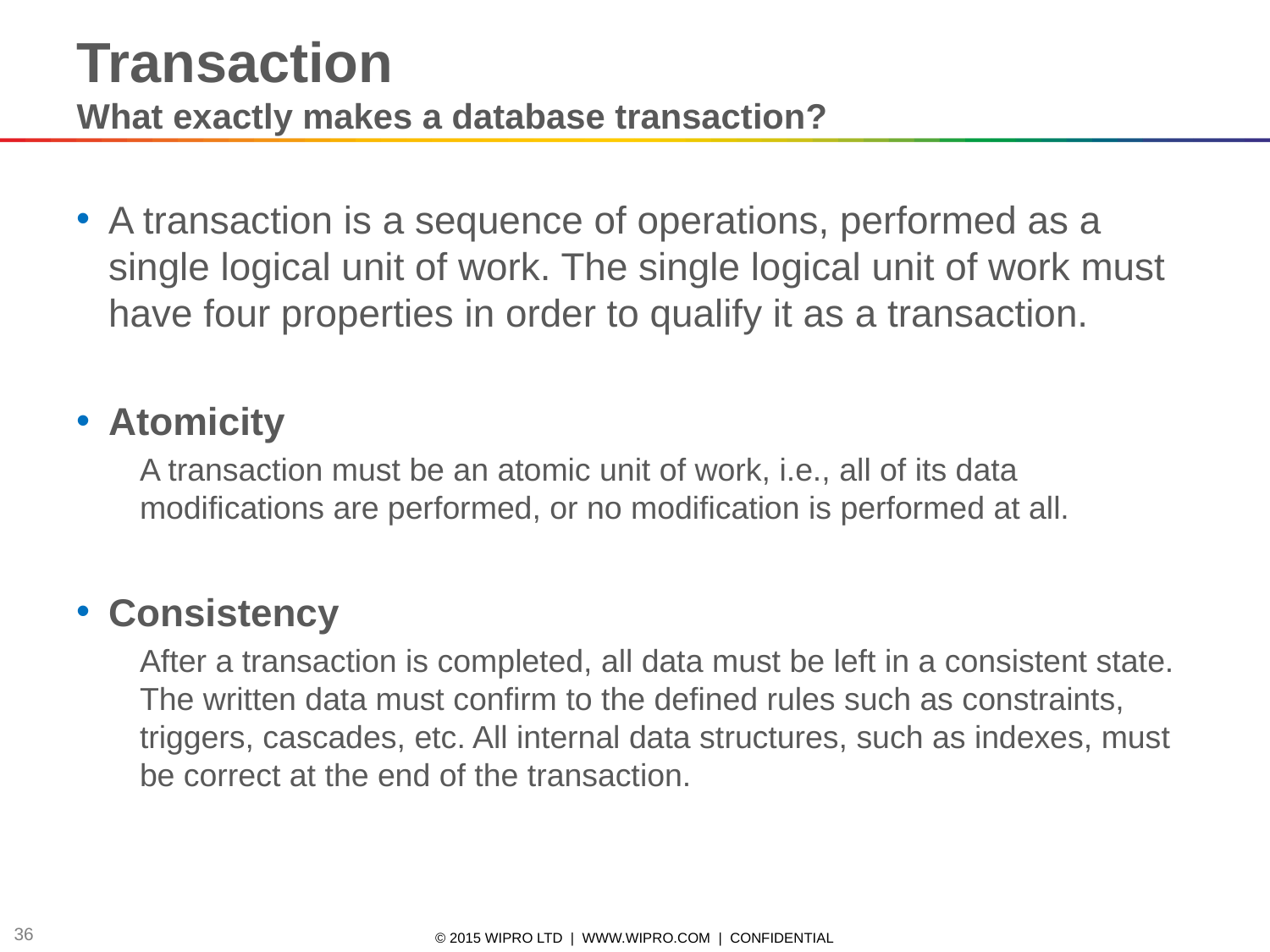

Transaction
What exactly makes a database transaction?
A transaction is a sequence of operations, performed as a single logical unit of work. The single logical unit of work must have four properties in order to qualify it as a transaction.

Atomicity
A transaction must be an atomic unit of work, i.e., all of its data modifications are performed, or no modification is performed at all.

Consistency
After a transaction is completed, all data must be left in a consistent state. The written data must confirm to the defined rules such as constraints, triggers, cascades, etc. All internal data structures, such as indexes, must be correct at the end of the transaction.